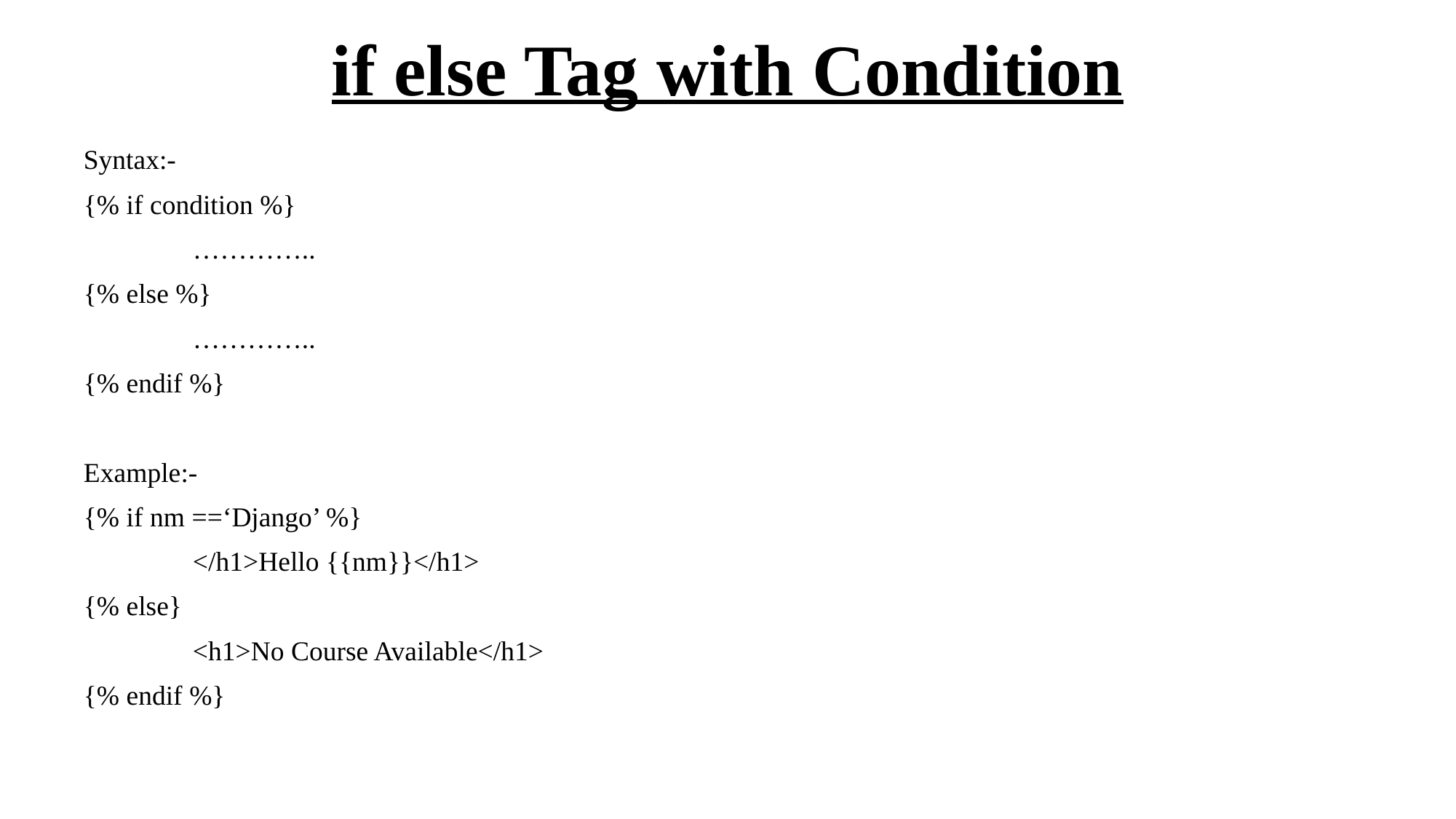

# if else Tag with Condition
Syntax:-
{% if condition %}
	…………..
{% else %}
	…………..
{% endif %}

Example:-
{% if nm ==‘Django’ %}
	</h1>Hello {{nm}}</h1>
{% else}
	<h1>No Course Available</h1>
{% endif %}